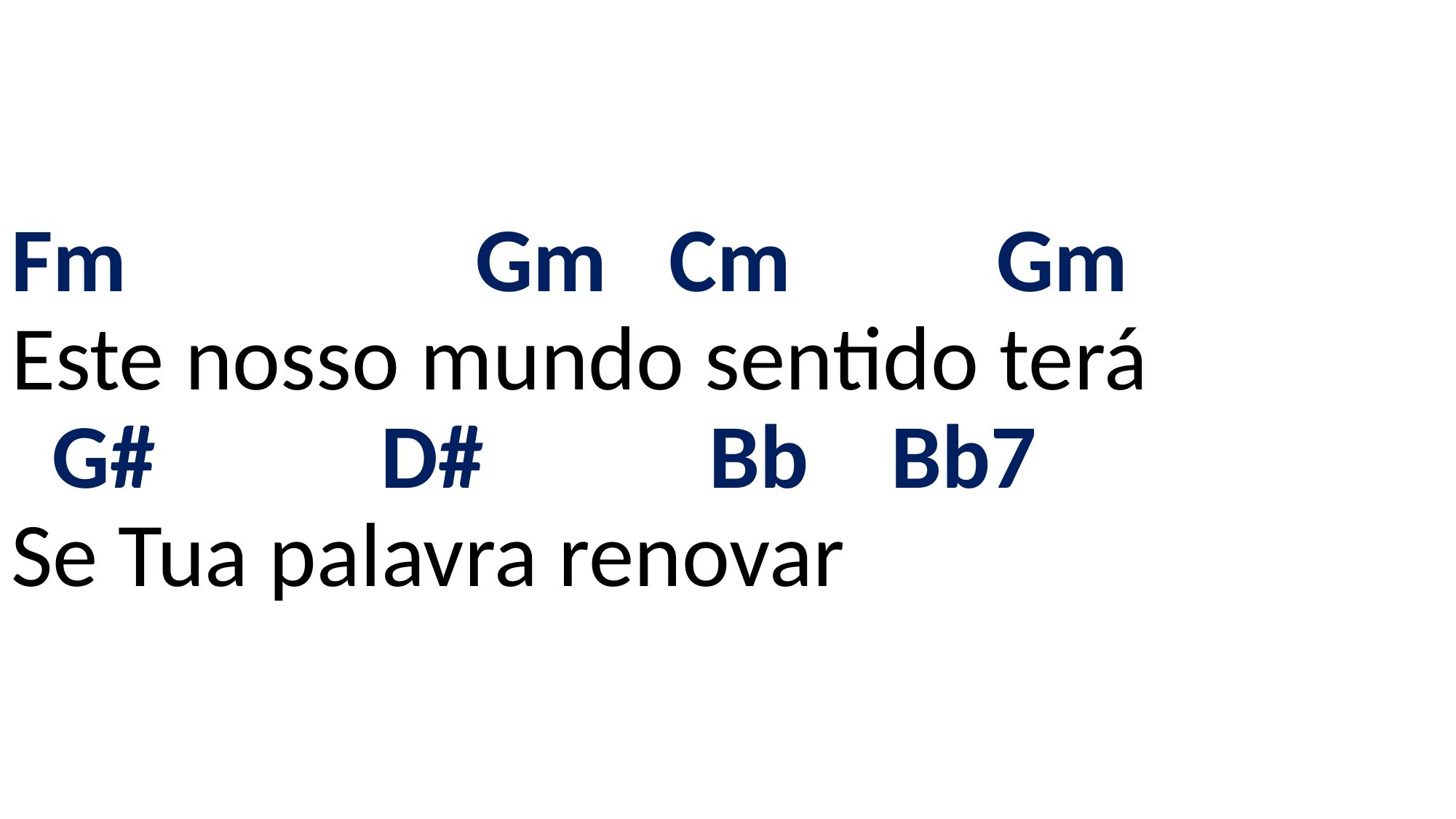

# Fm                 Gm   Cm          Gm Este nosso mundo sentido terá G#           D#           Bb    Bb7 Se Tua palavra renovar